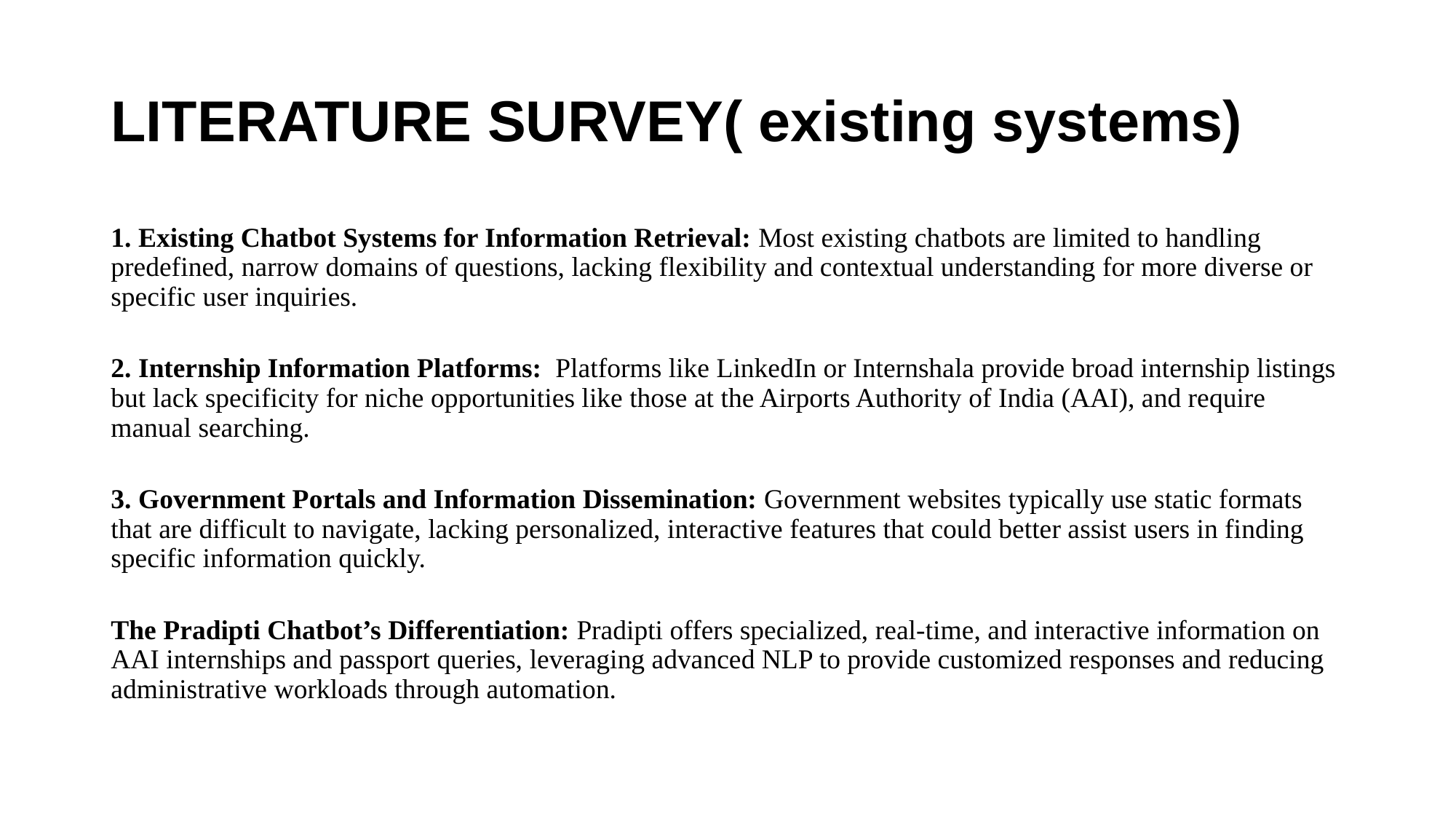

# LITERATURE SURVEY( existing systems)
1. Existing Chatbot Systems for Information Retrieval: Most existing chatbots are limited to handling predefined, narrow domains of questions, lacking flexibility and contextual understanding for more diverse or specific user inquiries.
2. Internship Information Platforms:  Platforms like LinkedIn or Internshala provide broad internship listings but lack specificity for niche opportunities like those at the Airports Authority of India (AAI), and require manual searching.
3. Government Portals and Information Dissemination: Government websites typically use static formats that are difficult to navigate, lacking personalized, interactive features that could better assist users in finding specific information quickly.
The Pradipti Chatbot’s Differentiation: Pradipti offers specialized, real-time, and interactive information on AAI internships and passport queries, leveraging advanced NLP to provide customized responses and reducing administrative workloads through automation.